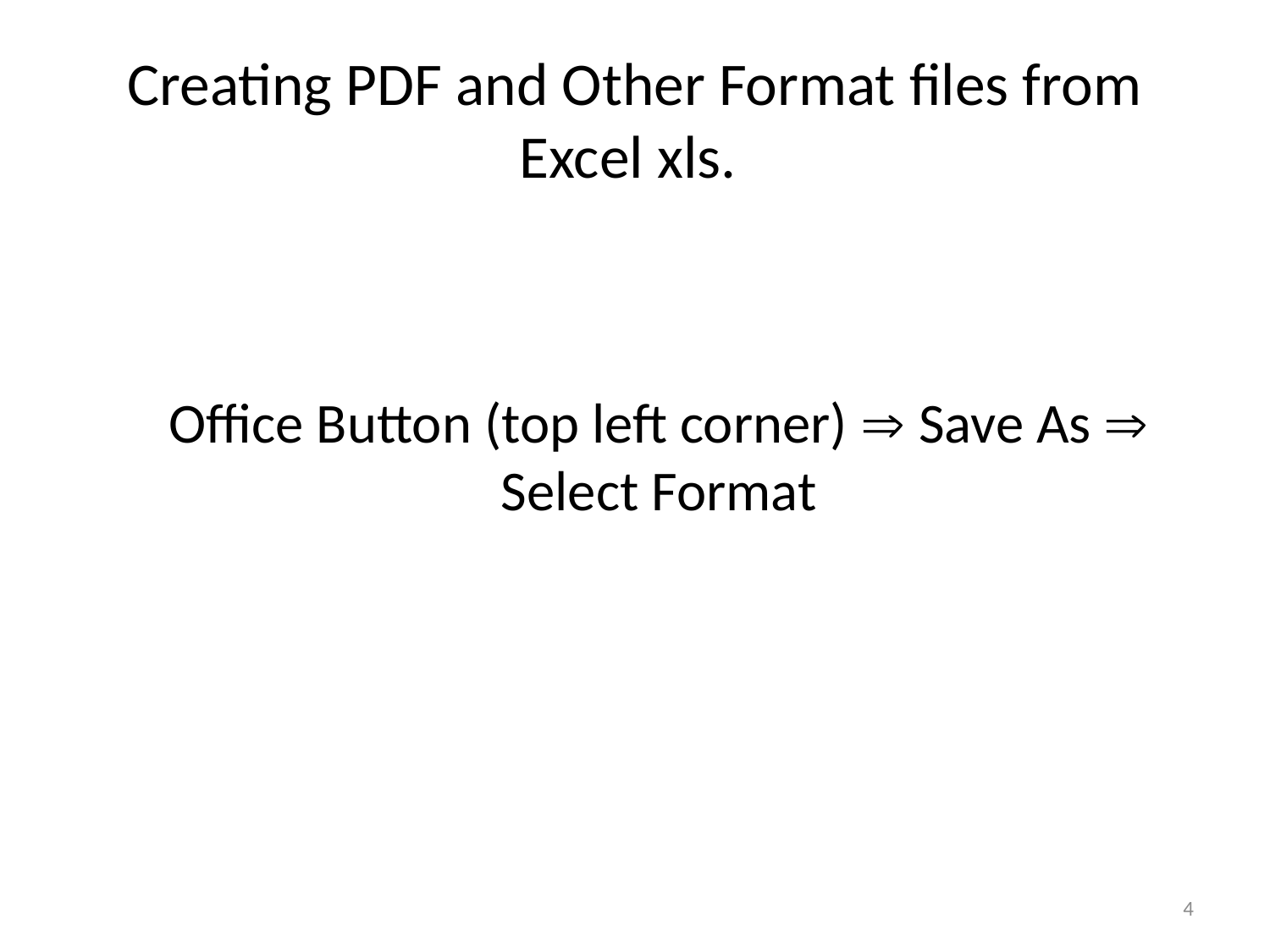

# Creating PDF and Other Format files from Excel xls.

	Office Button (top left corner) ⇒ Save As ⇒ Select Format

4